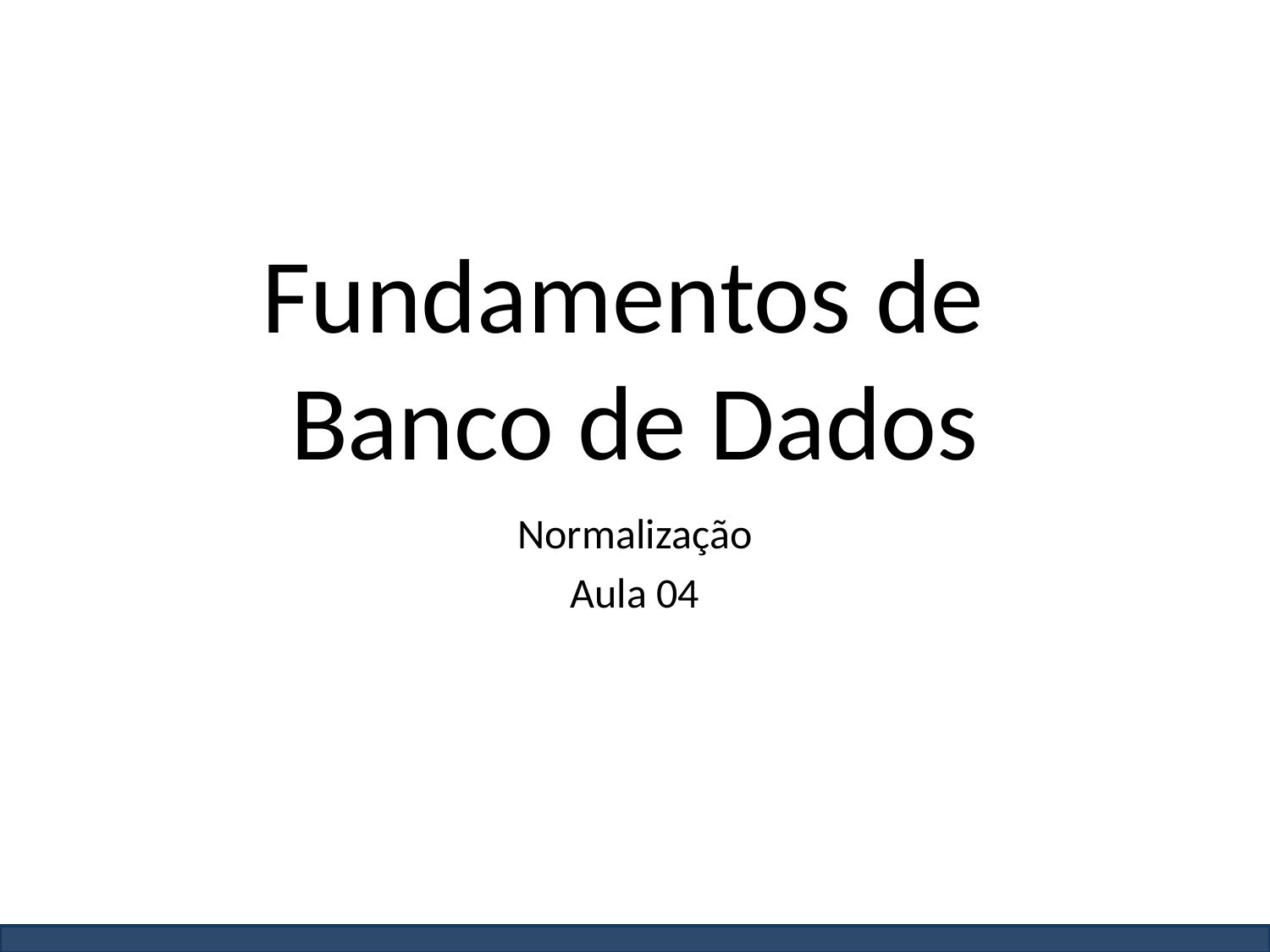

# Fundamentos de Banco de Dados
Normalização
Aula 04